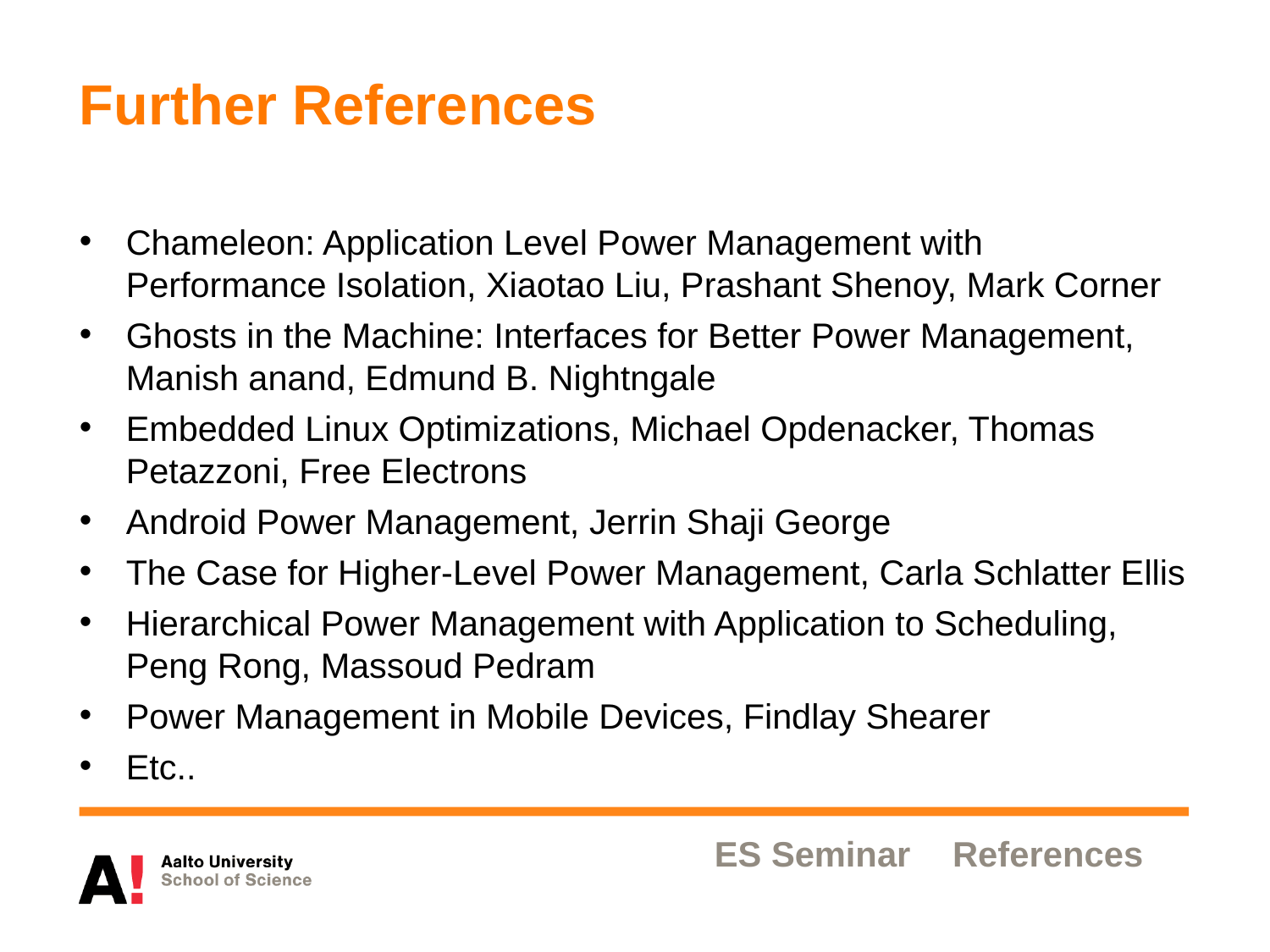

# Further References
Chameleon: Application Level Power Management with Performance Isolation, Xiaotao Liu, Prashant Shenoy, Mark Corner
Ghosts in the Machine: Interfaces for Better Power Management, Manish anand, Edmund B. Nightngale
Embedded Linux Optimizations, Michael Opdenacker, Thomas Petazzoni, Free Electrons
Android Power Management, Jerrin Shaji George
The Case for Higher-Level Power Management, Carla Schlatter Ellis
Hierarchical Power Management with Application to Scheduling, Peng Rong, Massoud Pedram
Power Management in Mobile Devices, Findlay Shearer
Etc..

ES Seminar
References